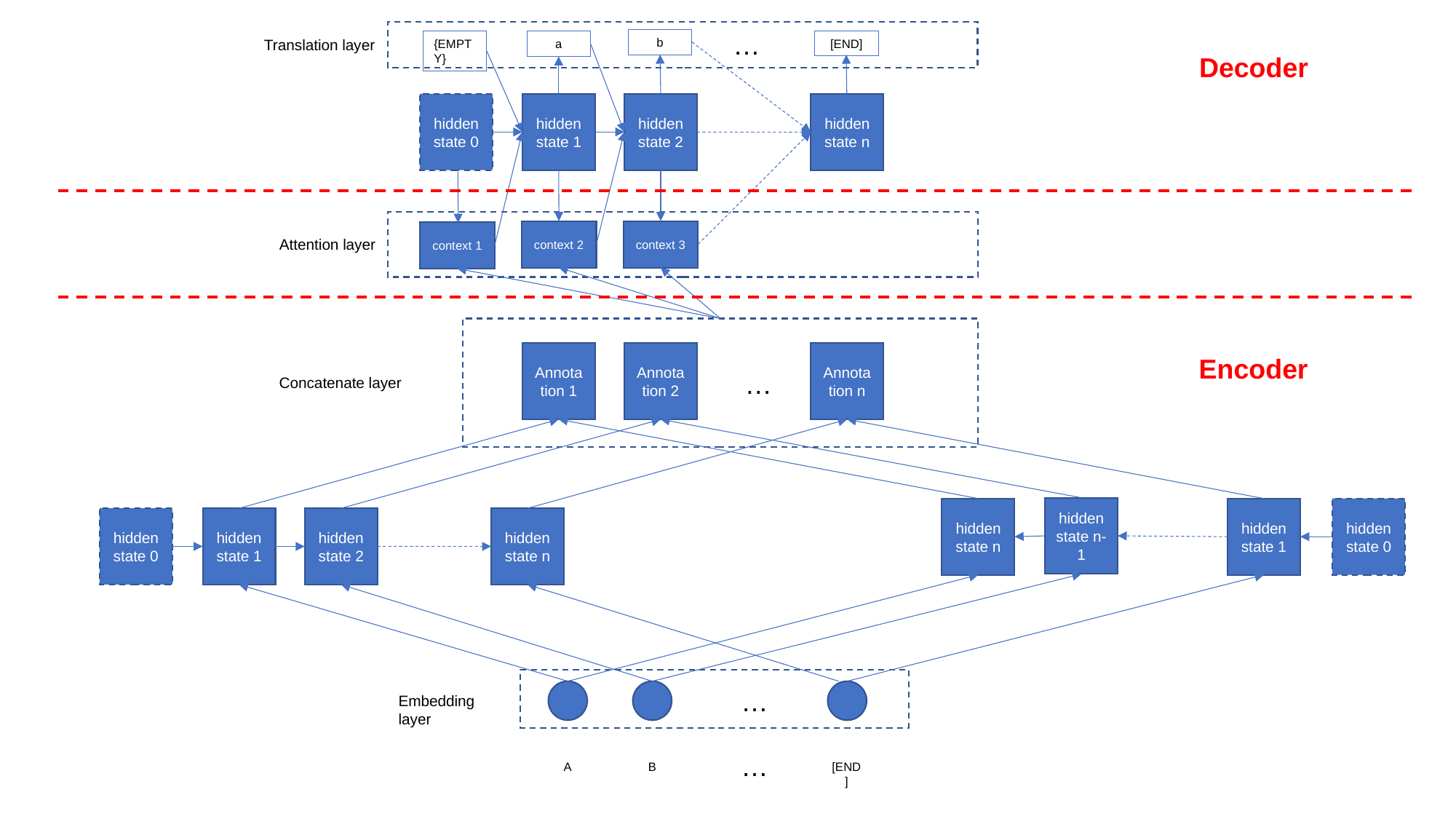

…
b
Translation layer
[END]
a
{EMPTY}
Decoder
hidden state 0
hidden state 1
hidden state 2
hidden state n

context 2
context 3
context 1
Attention layer

Annotation 1
Annotation 2
Annotation n
Encoder
…
Concatenate layer
hidden state n-1
hidden state n
hidden state 1
hidden state 0
hidden state 0
hidden state 1
hidden state 2
hidden state n

…

Embedding layer
…
A
B
[END]